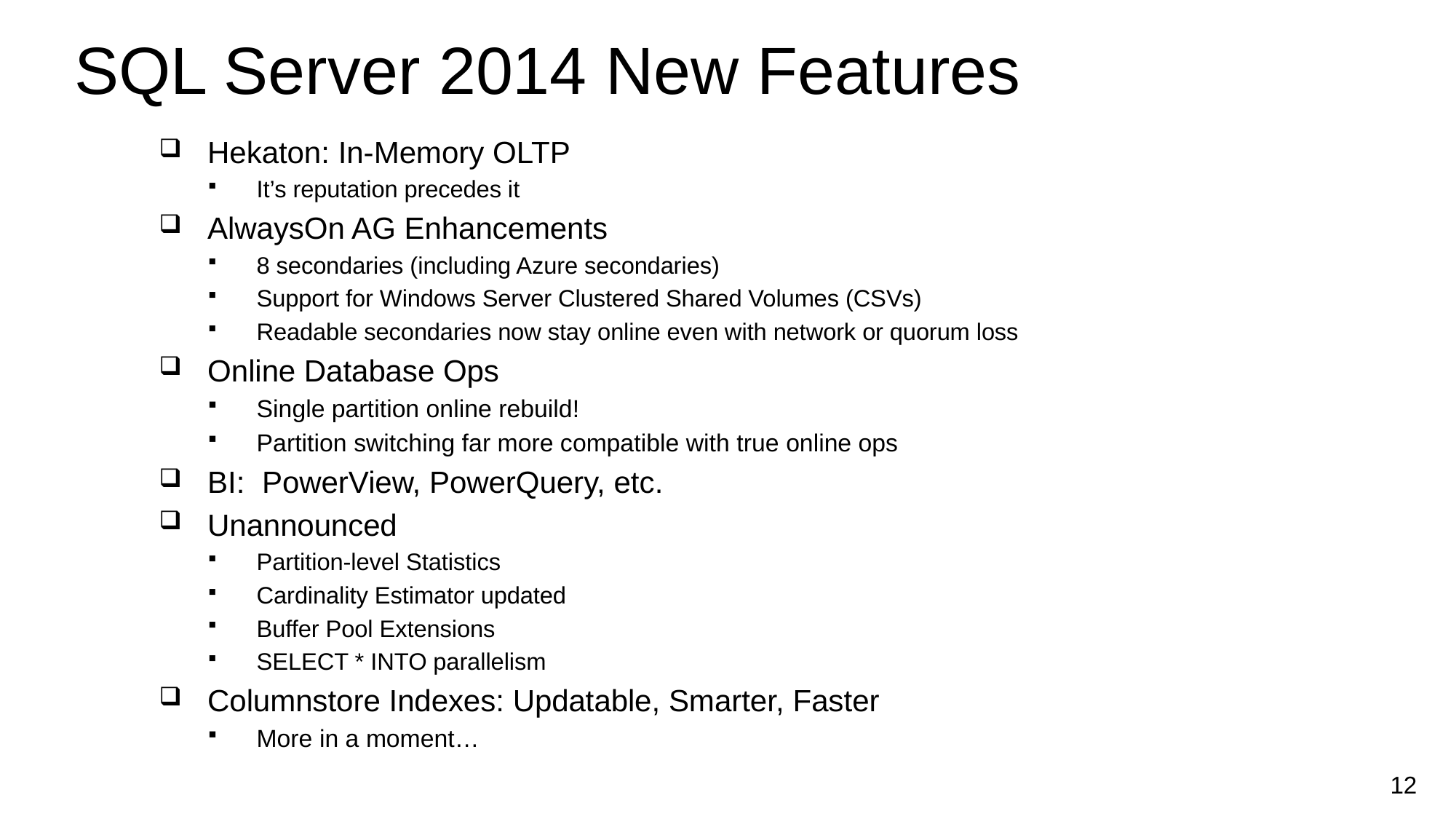

# SQL Server 2014 New Features
Hekaton: In-Memory OLTP
It’s reputation precedes it
AlwaysOn AG Enhancements
8 secondaries (including Azure secondaries)
Support for Windows Server Clustered Shared Volumes (CSVs)
Readable secondaries now stay online even with network or quorum loss
Online Database Ops
Single partition online rebuild!
Partition switching far more compatible with true online ops
BI:  PowerView, PowerQuery, etc.
Unannounced
Partition-level Statistics
Cardinality Estimator updated
Buffer Pool Extensions
SELECT * INTO parallelism
Columnstore Indexes: Updatable, Smarter, Faster
More in a moment…
12